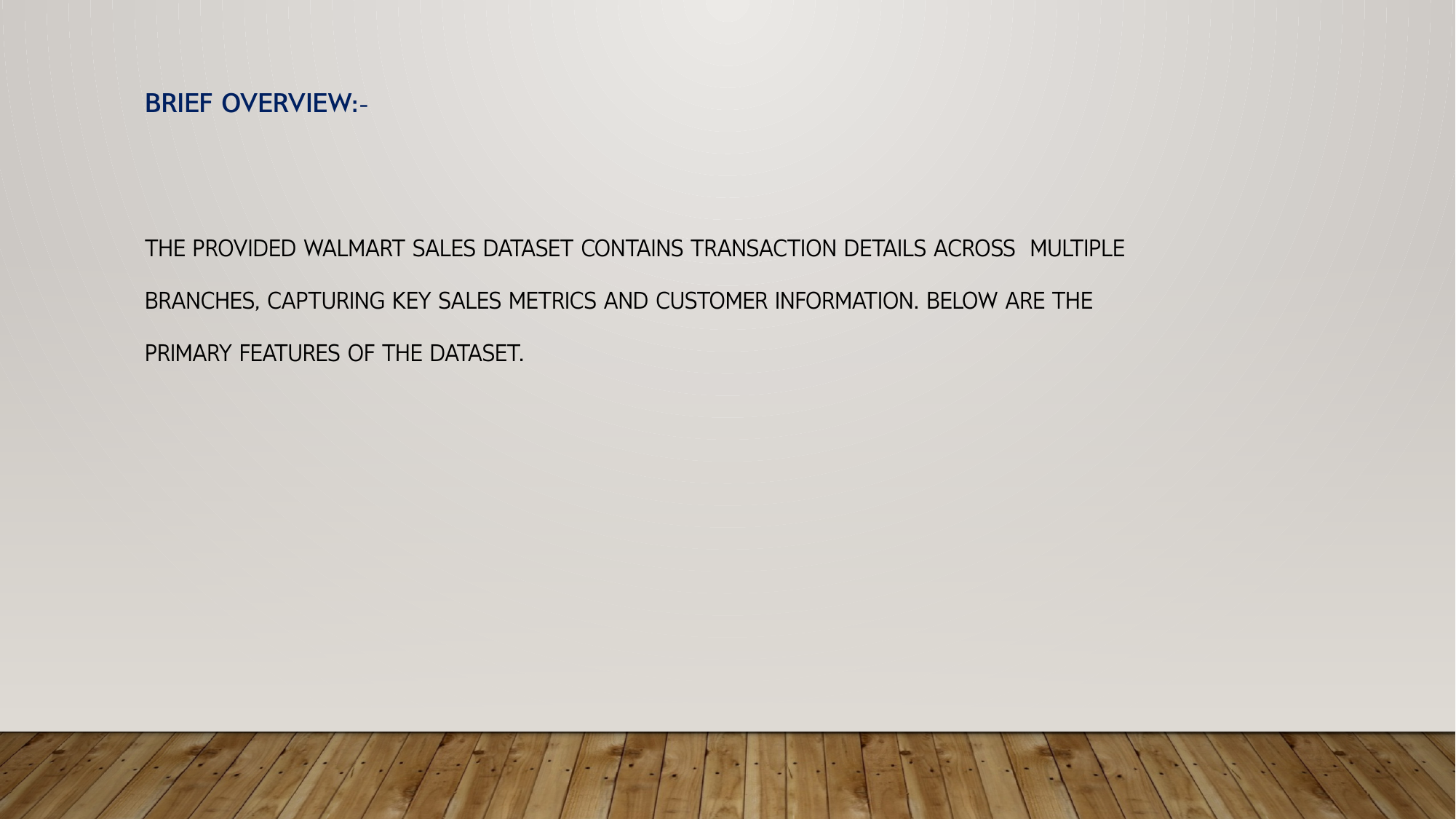

Brief overview:-
the provided Walmart sales dataset contains transaction details across  multiple
branches, capturing key sales metrics and customer information. Below are the
primary features of the dataset.